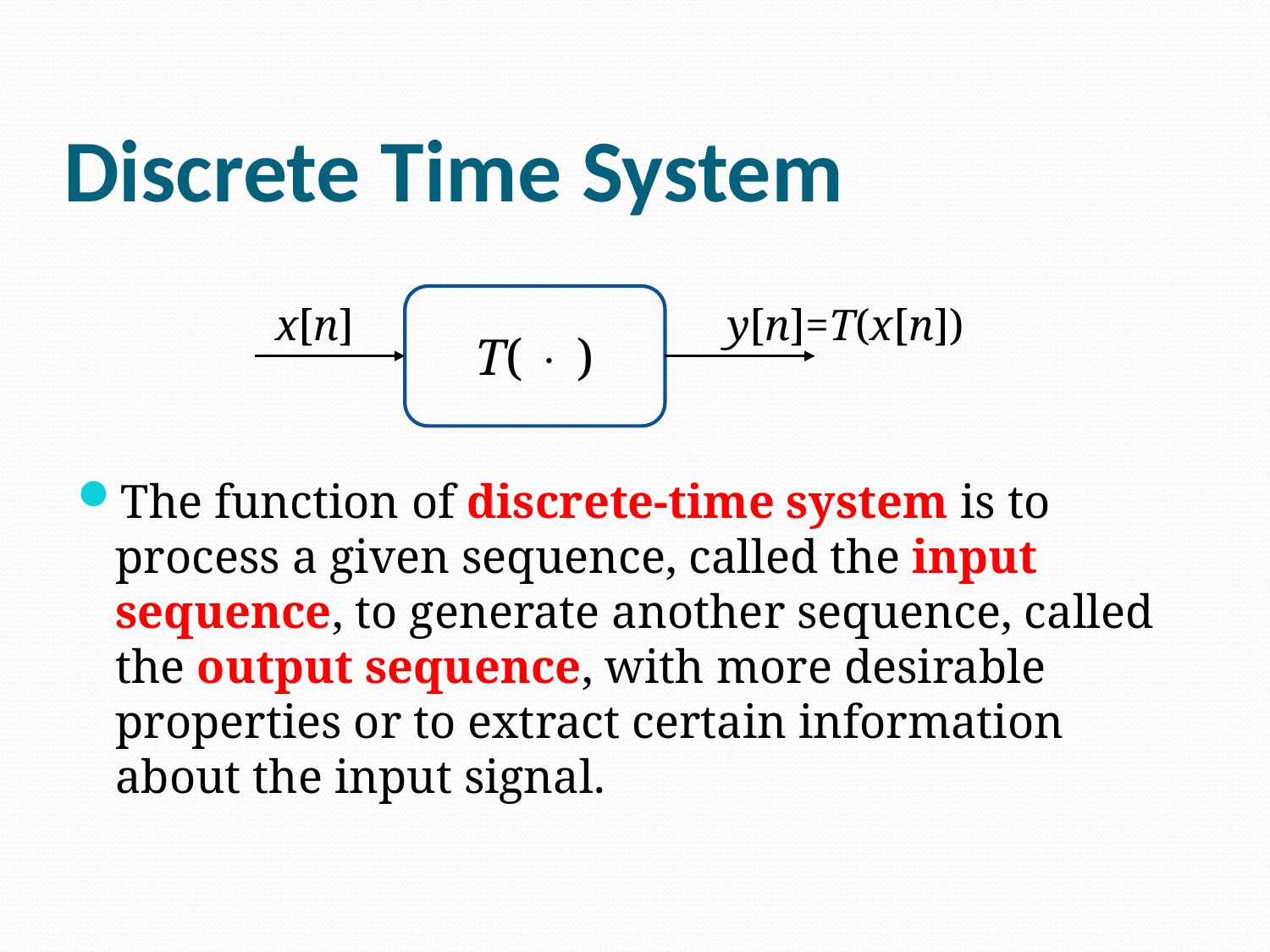

# Discrete Time System
T( ⋅ )
x[n]
y[n]=T(x[n])
The function of discrete-time system is to process a given sequence, called the input sequence, to generate another sequence, called the output sequence, with more desirable properties or to extract certain information about the input signal.
Digital Signal Processing by Yu Yajun @ SUSTech
2